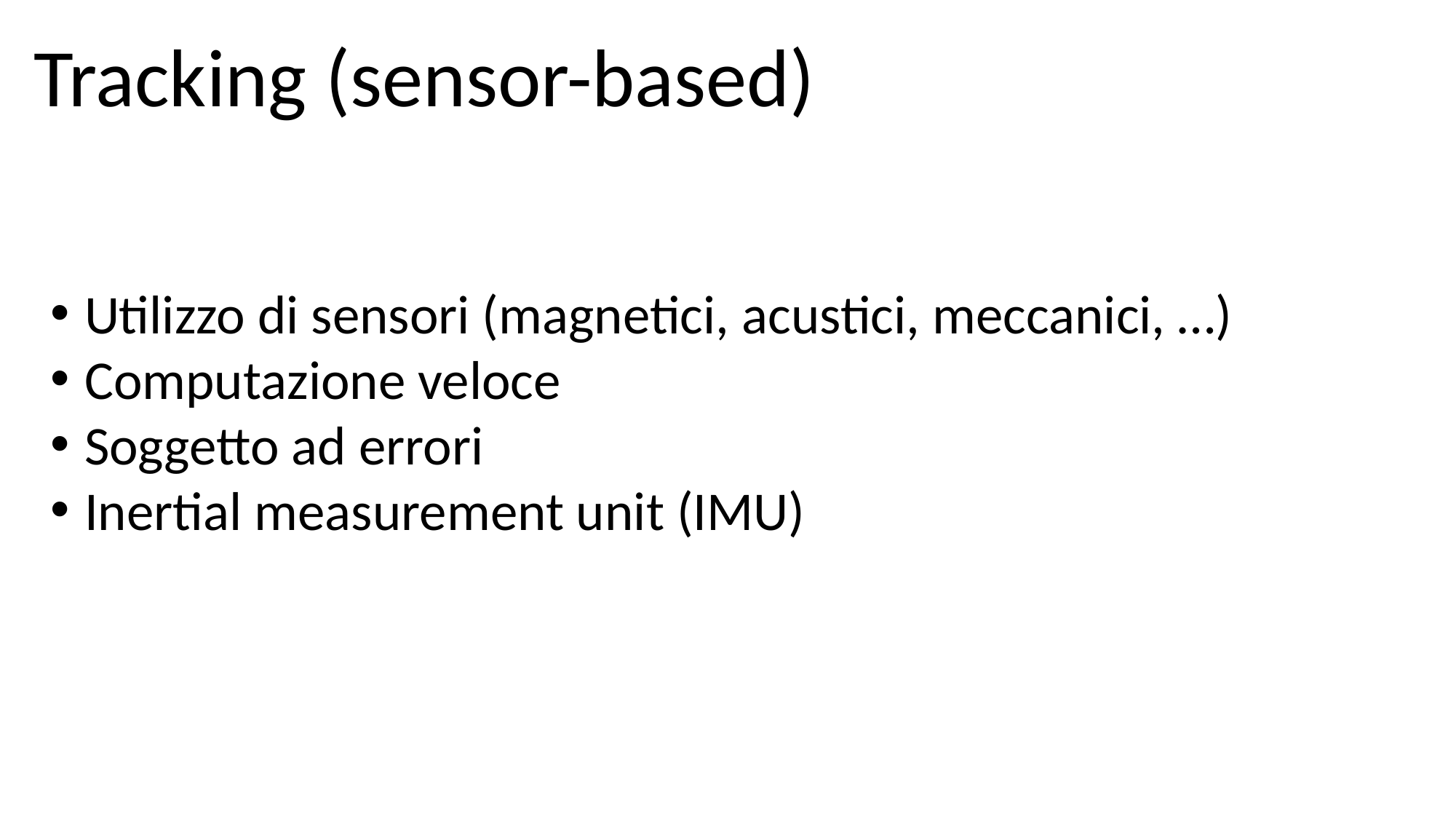

Tracking (sensor-based)
Utilizzo di sensori (magnetici, acustici, meccanici, …)
Computazione veloce
Soggetto ad errori
Inertial measurement unit (IMU)